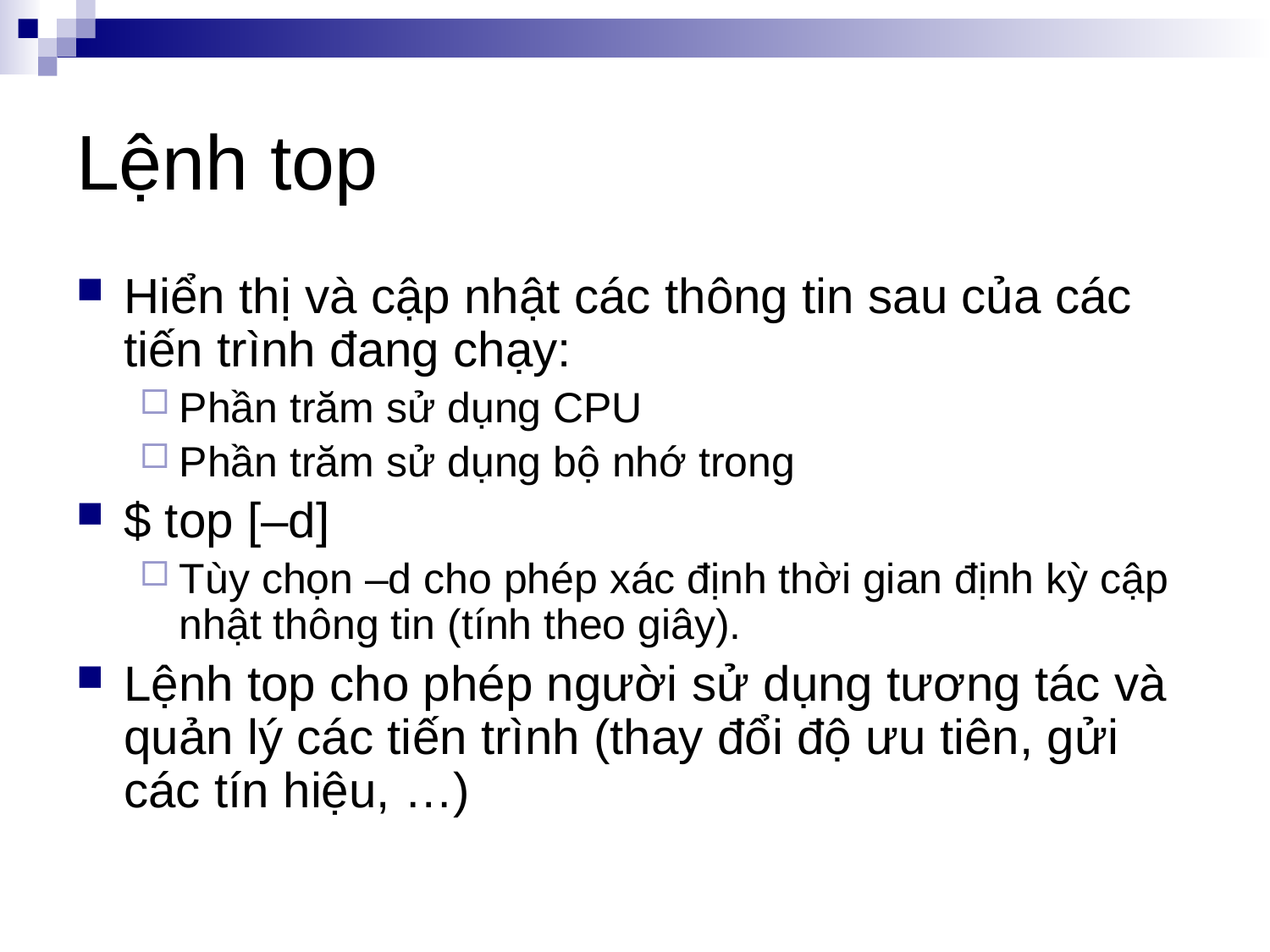

# Lệnh top
Hiển thị và cập nhật các thông tin sau của các tiến trình đang chạy:
Phần trăm sử dụng CPU
Phần trăm sử dụng bộ nhớ trong
$ top [–d]
Tùy chọn –d cho phép xác định thời gian định kỳ cập nhật thông tin (tính theo giây).
Lệnh top cho phép người sử dụng tương tác và quản lý các tiến trình (thay đổi độ ưu tiên, gửi các tín hiệu, …)